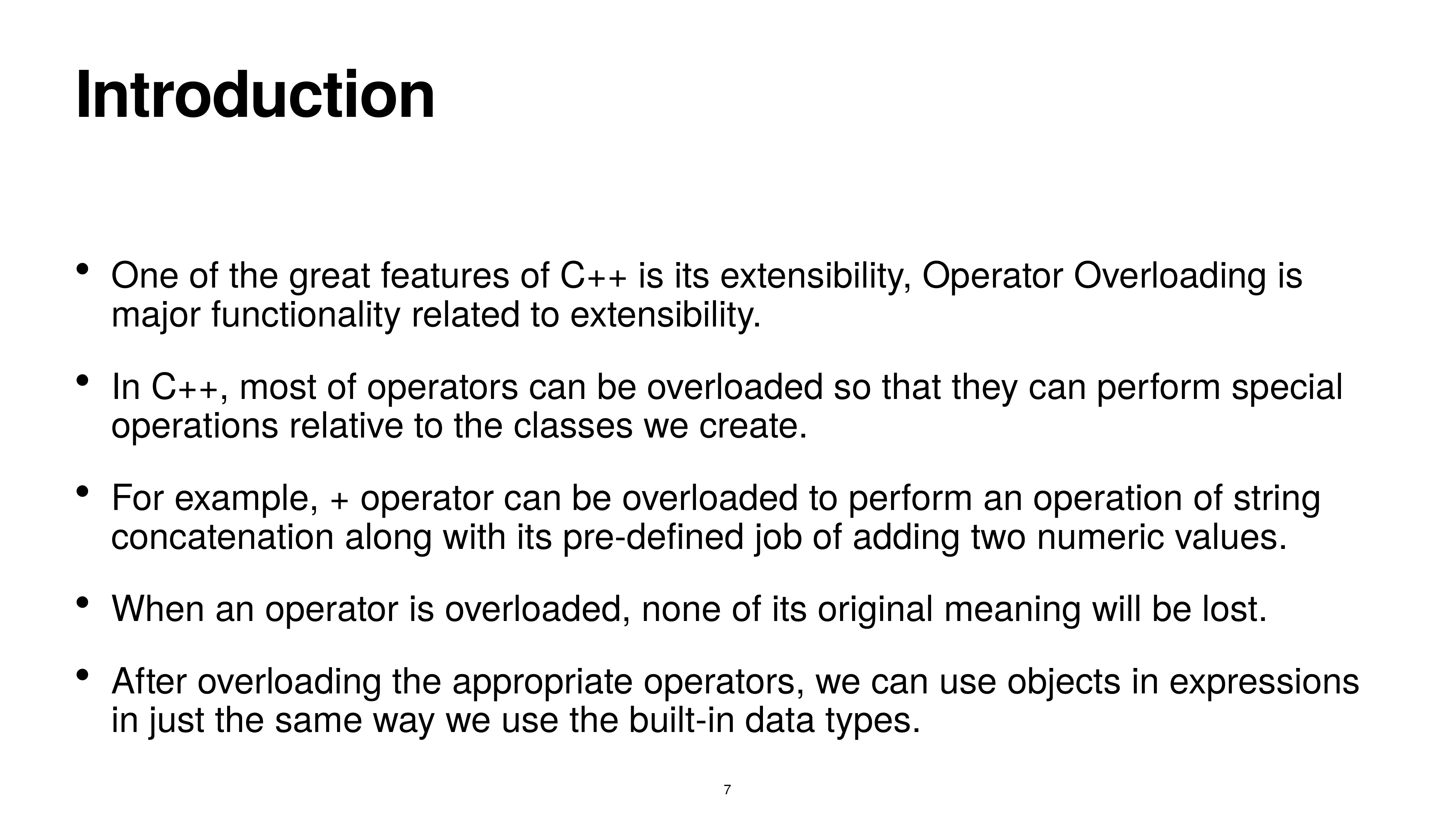

# Introduction

One of the great features of C++ is its extensibility, Operator Overloading is major functionality related to extensibility.
In C++, most of operators can be overloaded so that they can perform special operations relative to the classes we create.
For example, + operator can be overloaded to perform an operation of string concatenation along with its pre-defined job of adding two numeric values.
When an operator is overloaded, none of its original meaning will be lost.
After overloading the appropriate operators, we can use objects in expressions in just the same way we use the built-in data types.
7